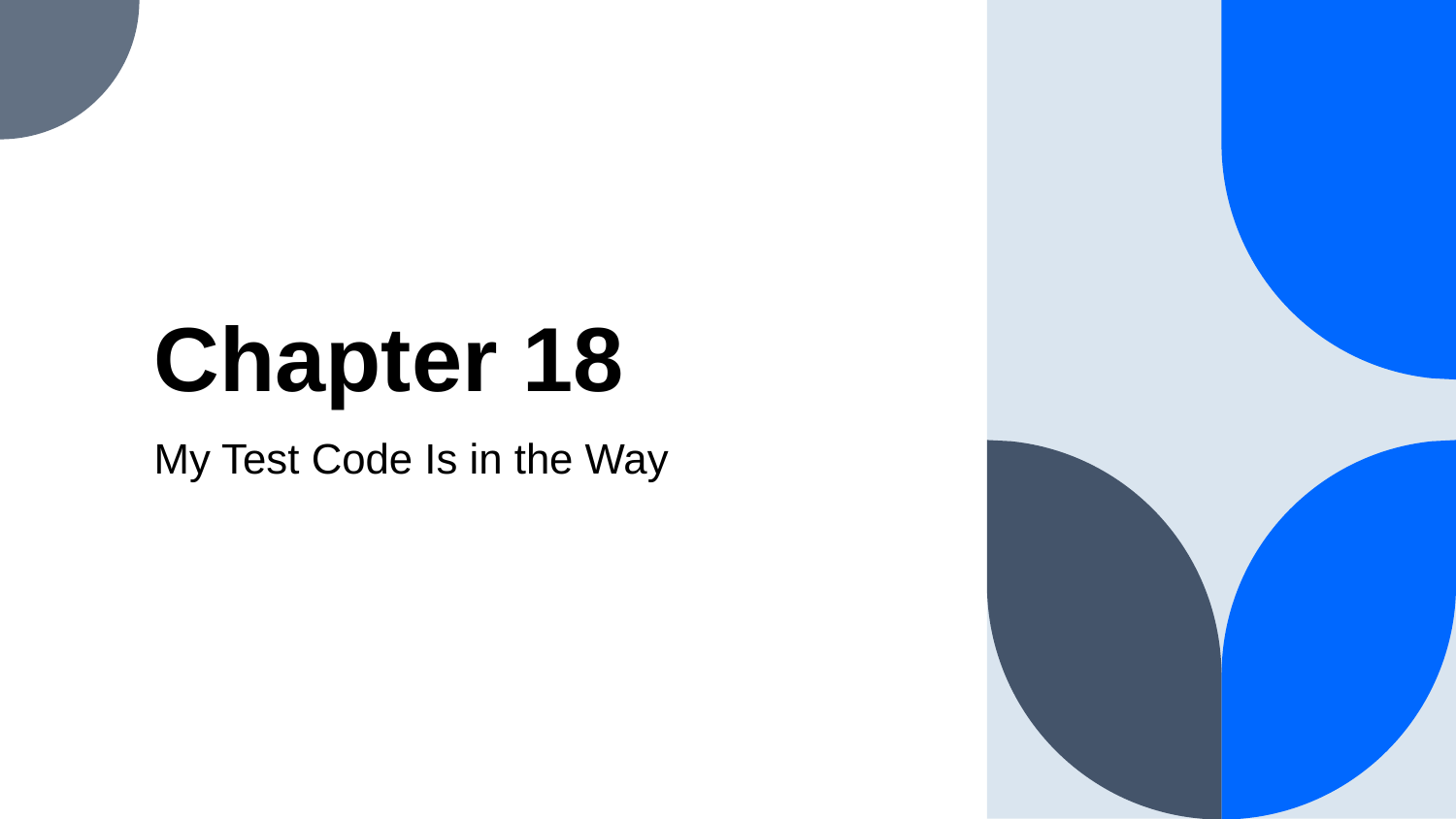

# Chapter 18
My Test Code Is in the Way